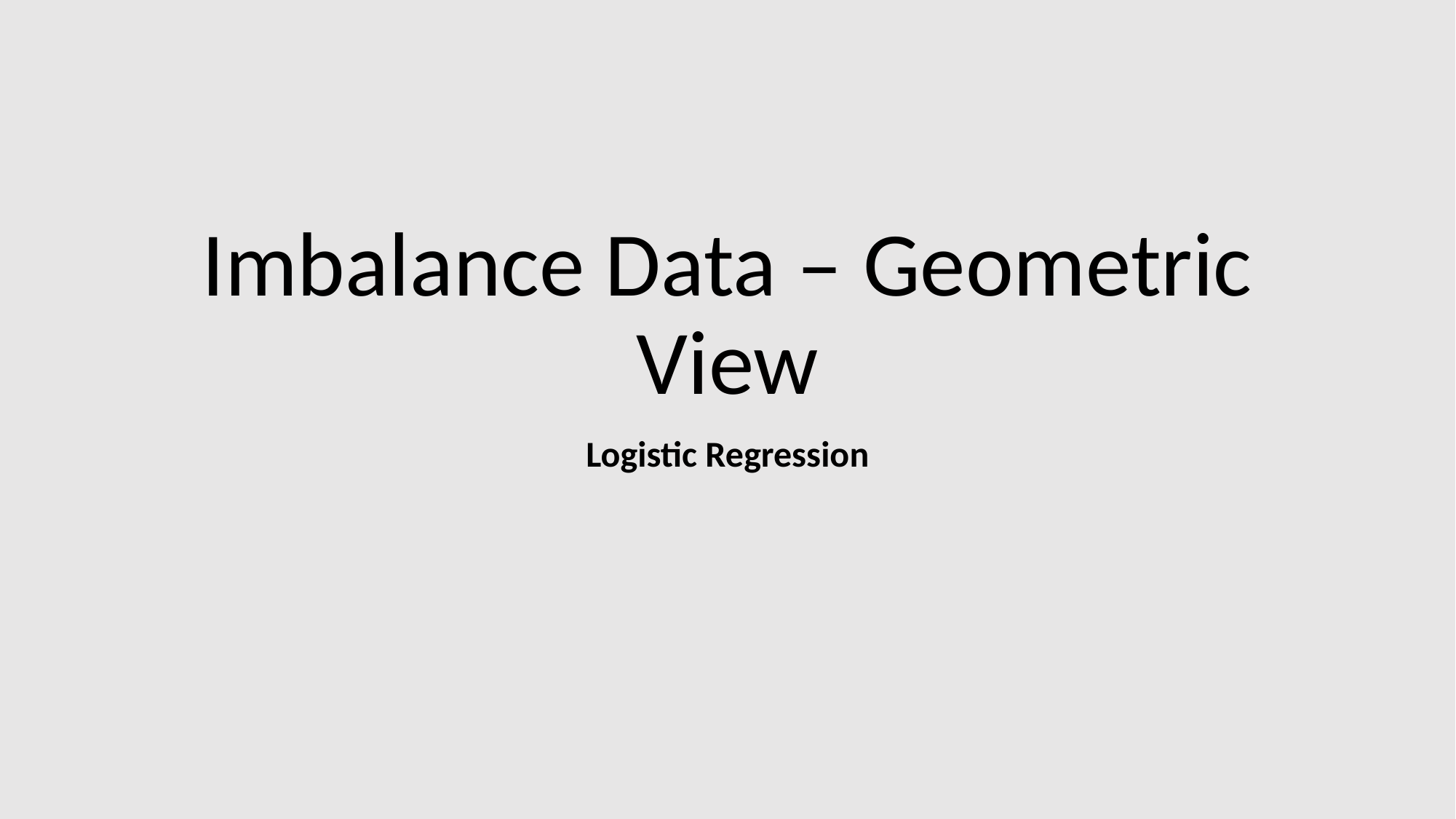

# Imbalance Data – Geometric View
Logistic Regression